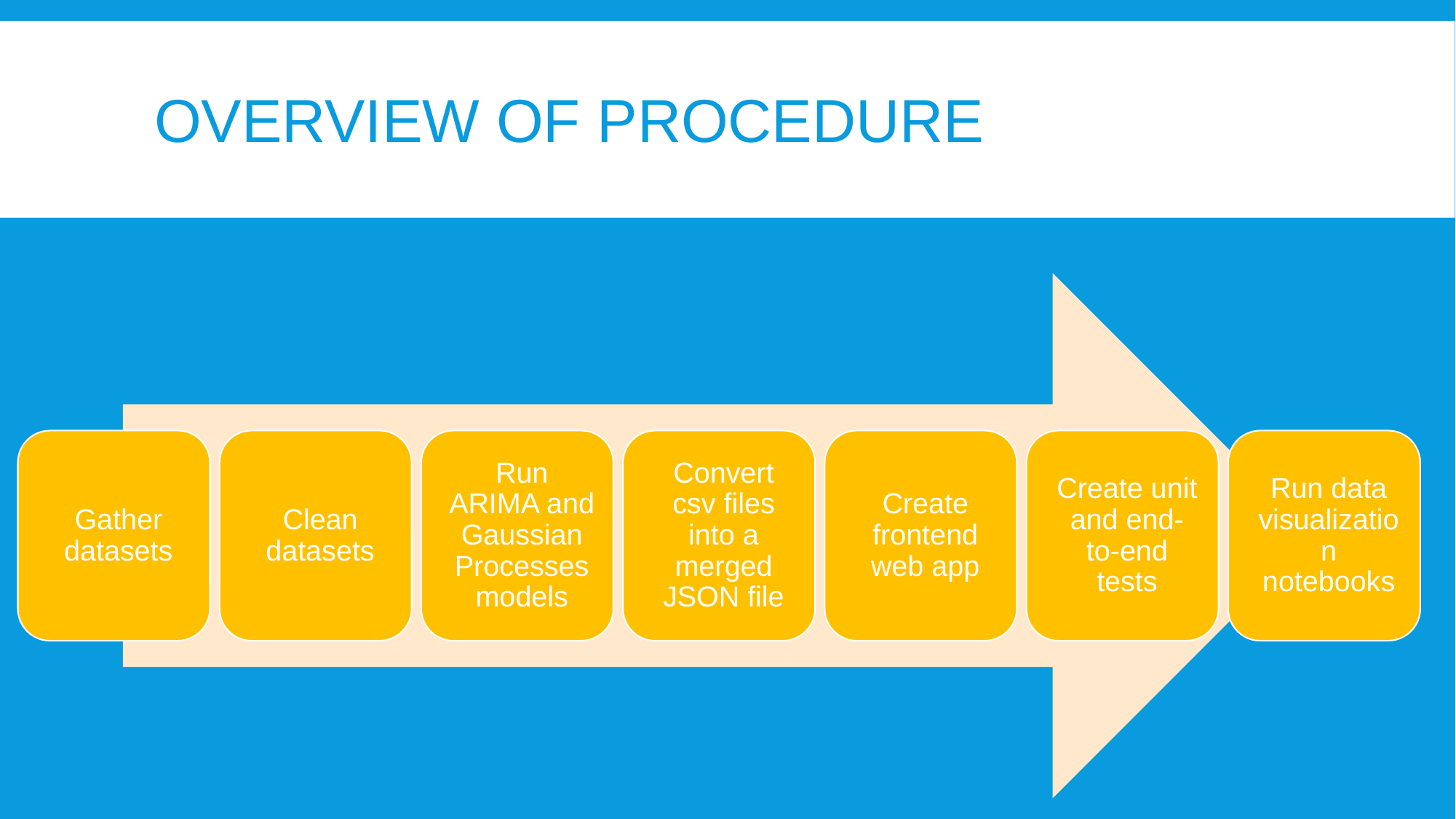

# Overview of Procedure
Gather datasets
Clean datasets
Run ARIMA and Gaussian Processes models
Convert csv files into a merged JSON file
Create frontend web app
Create unit and end-to-end tests
Run data visualization notebooks